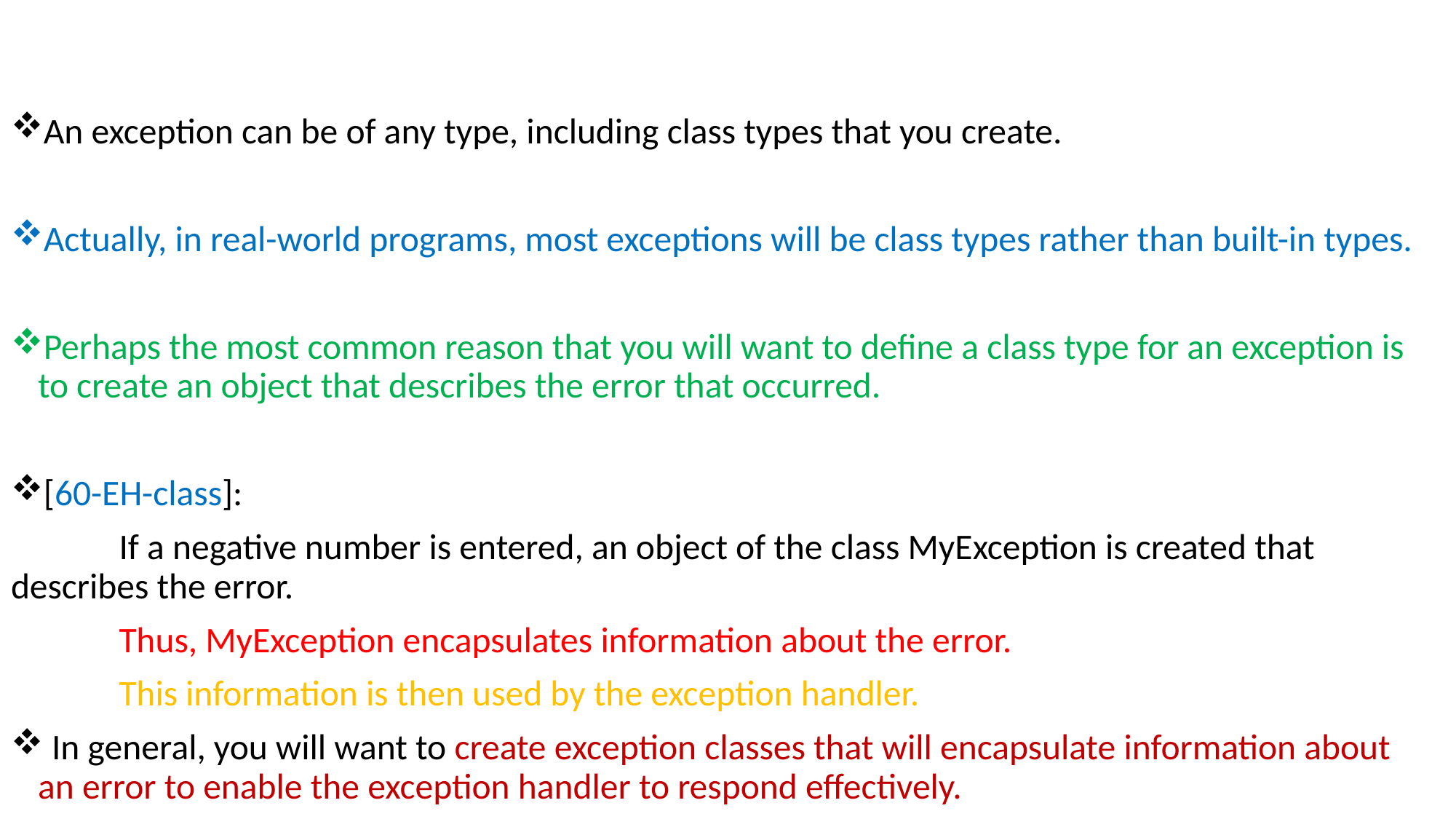

#
An exception can be of any type, including class types that you create.

Actually, in real-world programs, most exceptions will be class types rather than built-in types.

Perhaps the most common reason that you will want to define a class type for an exception is 	to create an object that describes the error that occurred.

[60-EH-class]:
	If a negative number is entered, an object of the class MyException is created that 	describes the error.
	Thus, MyException encapsulates information about the error.
	This information is then used by the exception handler.
 In general, you will want to create exception classes that will encapsulate information about 	an error to enable the exception handler to respond effectively.